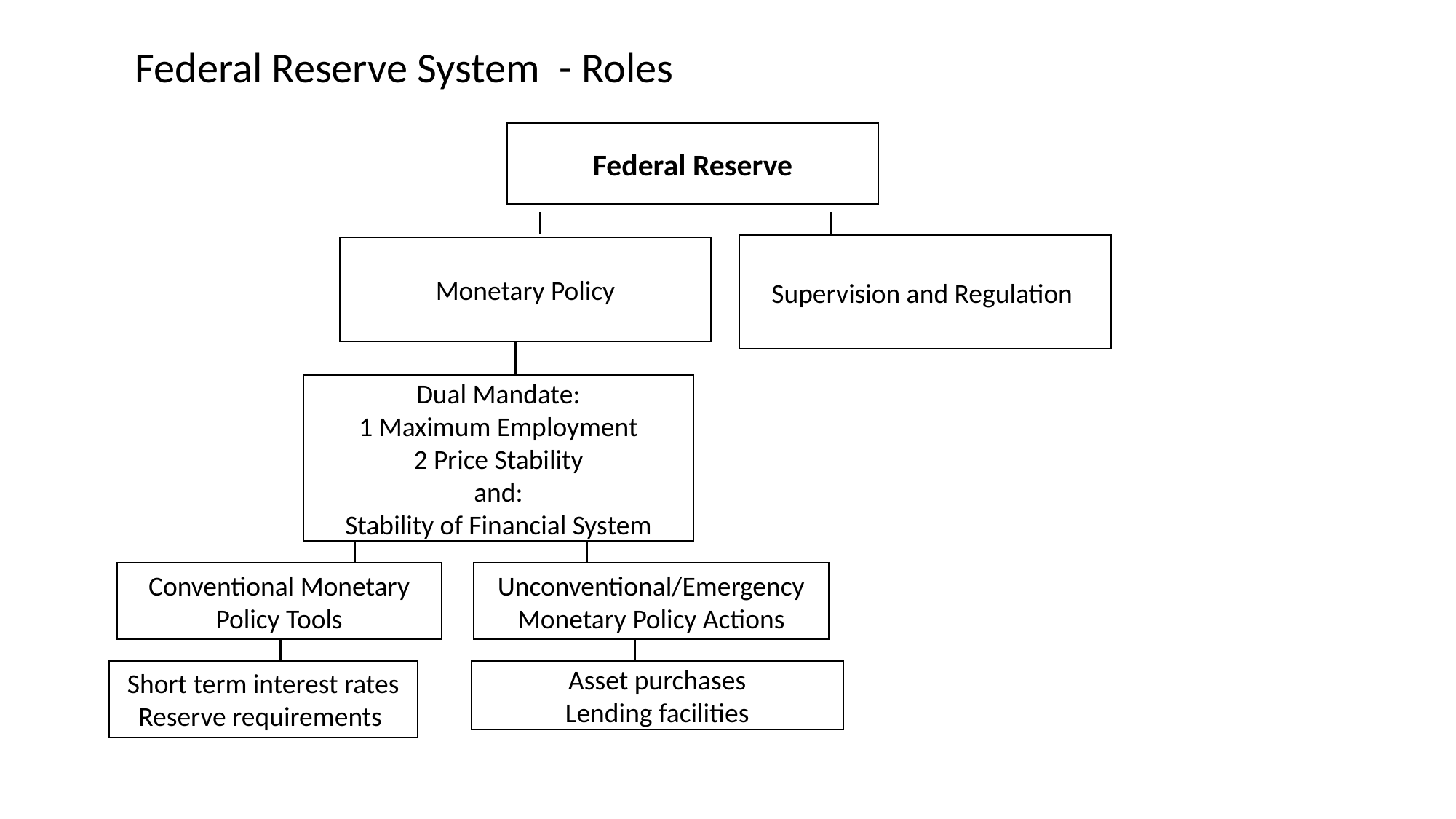

# Federal Reserve System  - Roles
Federal Reserve
Supervision and Regulation
Monetary Policy

Dual Mandate:
1 Maximum Employment
2 Price Stability
and:
Stability of Financial System

Conventional Monetary Policy Tools

Unconventional/Emergency Monetary Policy Actions

Short term interest rates
Reserve requirements

Asset purchases
Lending facilities